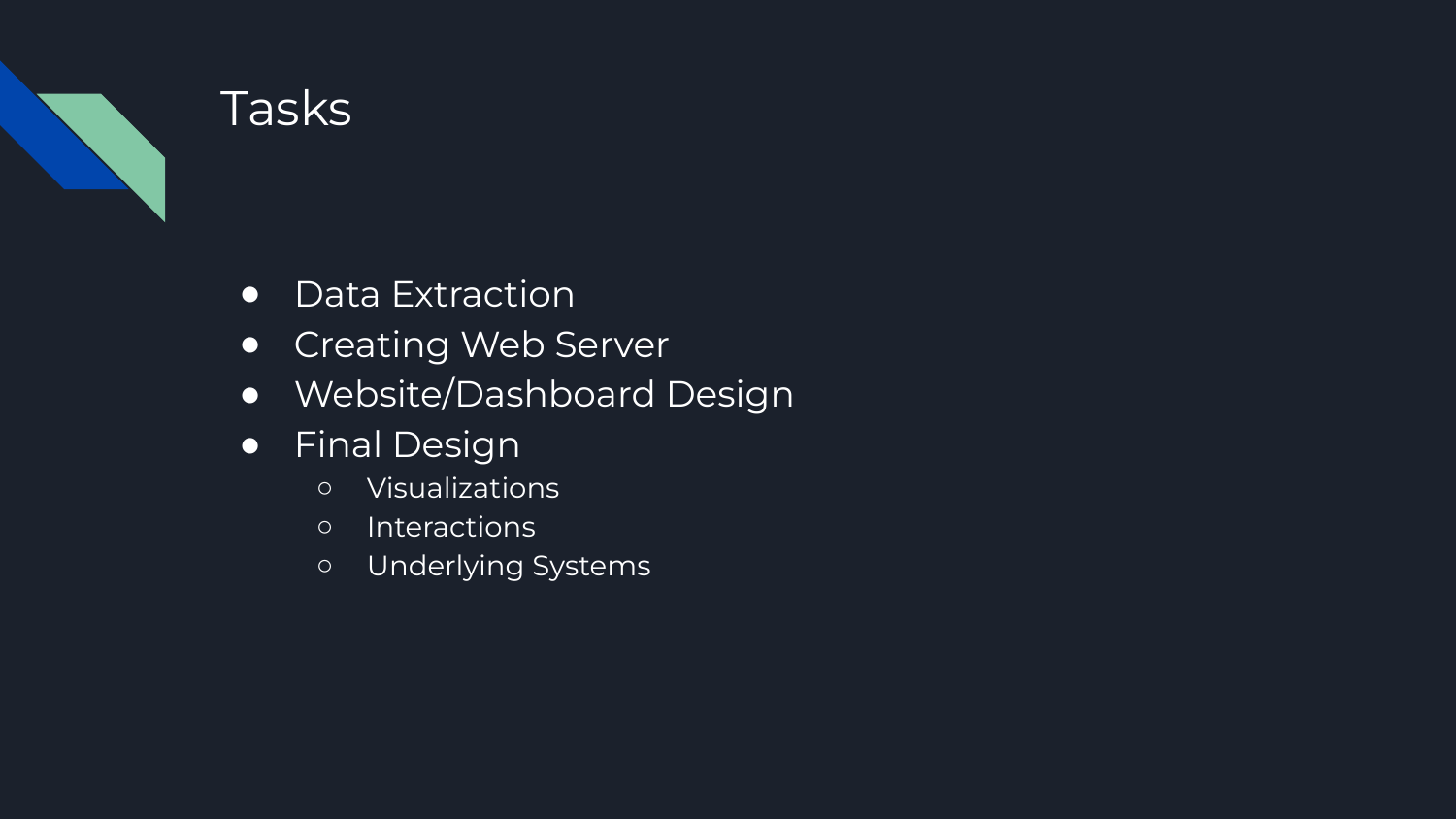

# Tasks
Data Extraction
Creating Web Server
Website/Dashboard Design
Final Design
Visualizations
Interactions
Underlying Systems